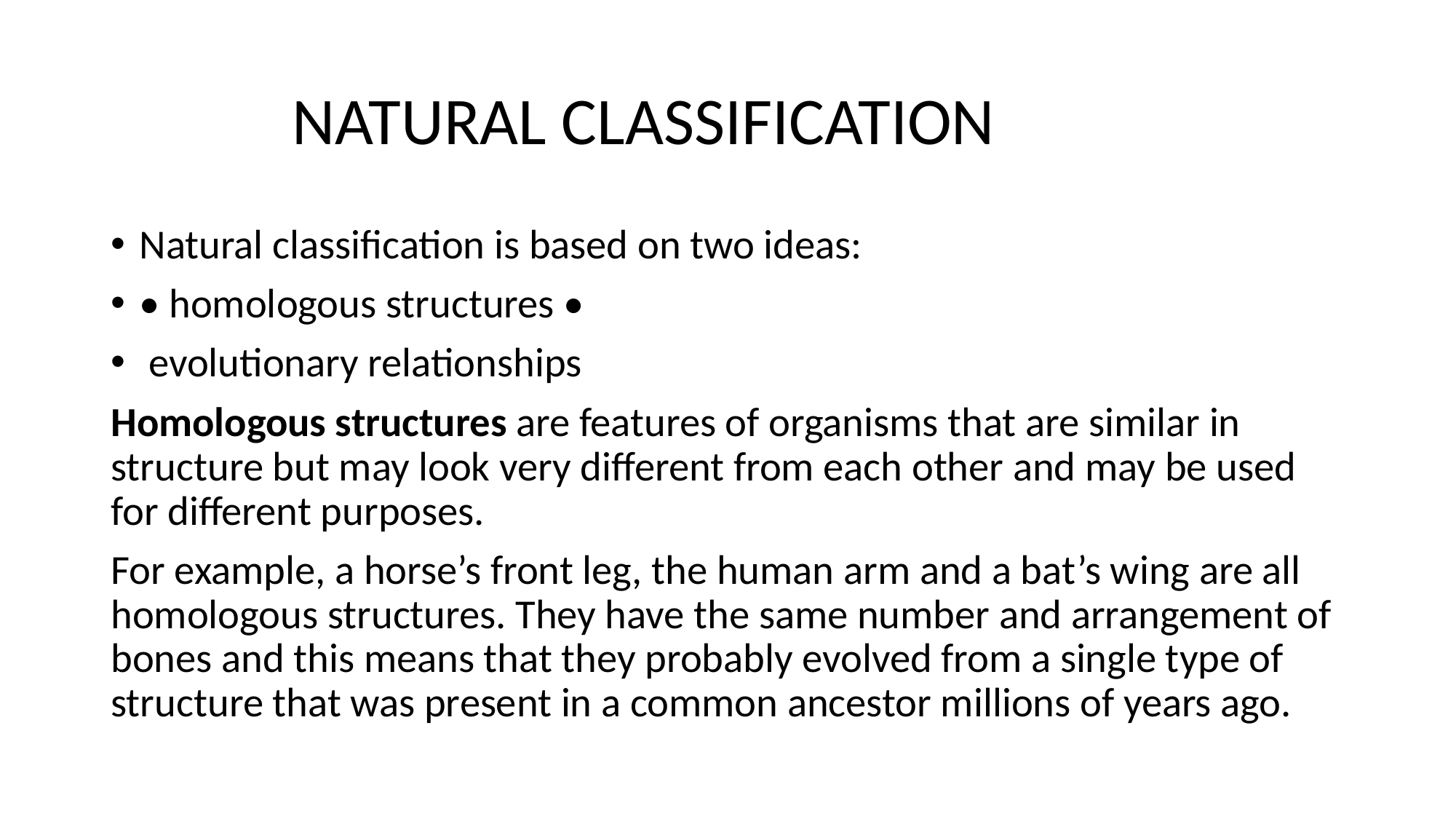

# NATURAL CLASSIFICATION
Natural classification is based on two ideas:
• homologous structures •
 evolutionary relationships
Homologous structures are features of organisms that are similar in structure but may look very different from each other and may be used for different purposes.
For example, a horse’s front leg, the human arm and a bat’s wing are all homologous structures. They have the same number and arrangement of bones and this means that they probably evolved from a single type of structure that was present in a common ancestor millions of years ago.